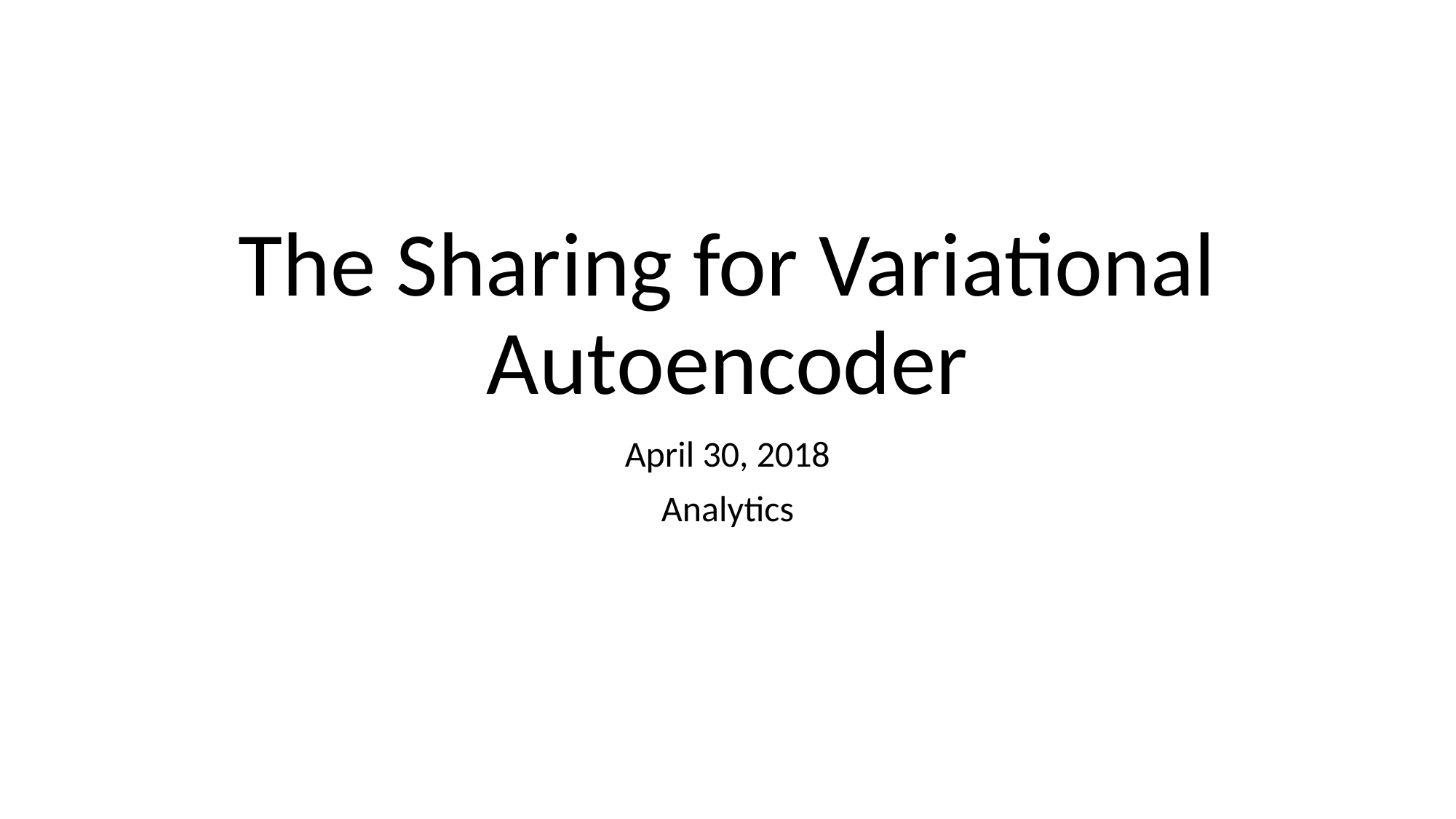

# The Sharing for Variational Autoencoder
April 30, 2018
Analytics